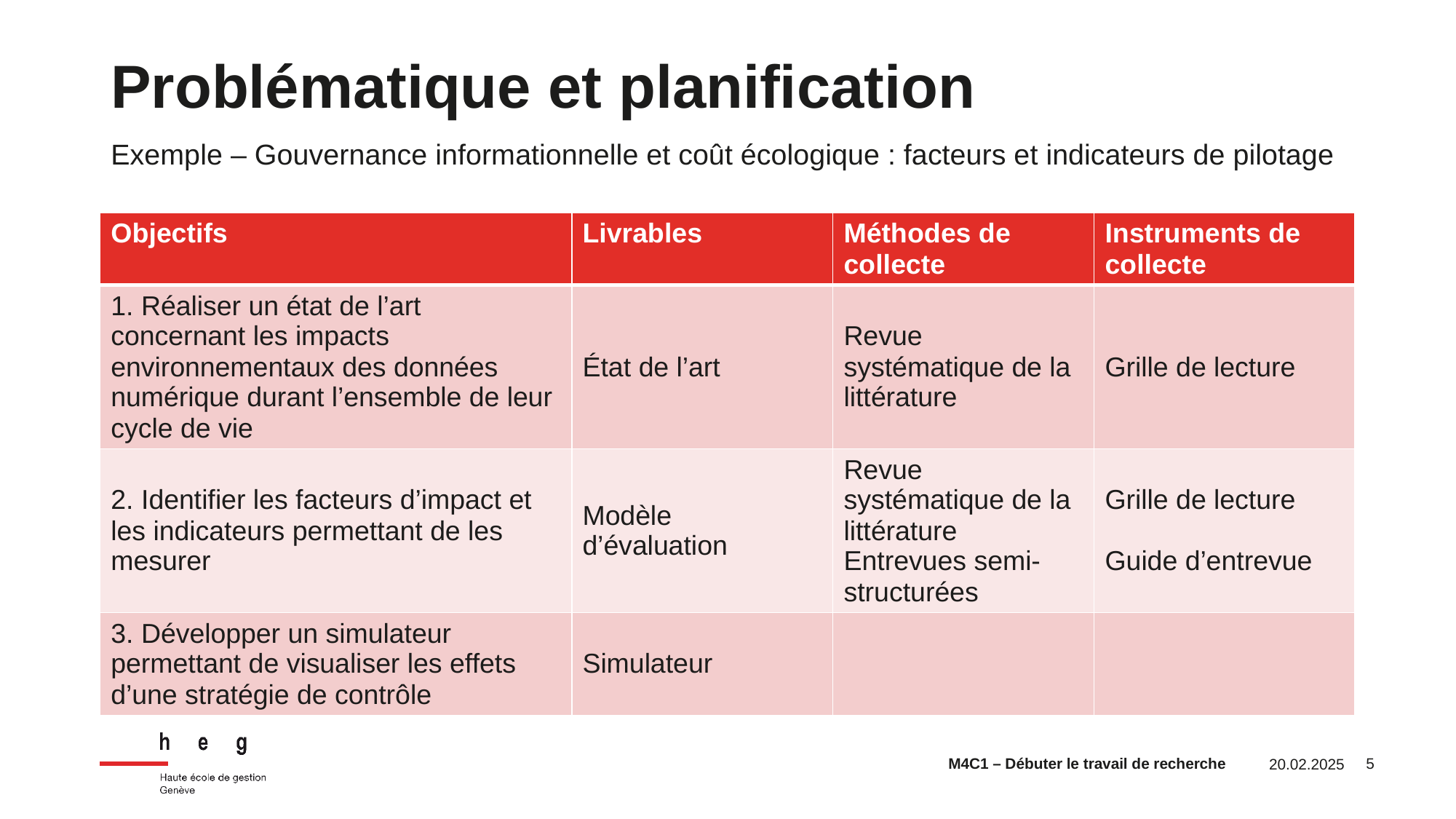

Problématique et planification
Exemple – Gouvernance informationnelle et coût écologique : facteurs et indicateurs de pilotage
| Objectifs | Livrables | Méthodes de collecte | Instruments de collecte |
| --- | --- | --- | --- |
| 1. Réaliser un état de l’art concernant les impacts environnementaux des données numérique durant l’ensemble de leur cycle de vie | État de l’art | Revue systématique de la littérature | Grille de lecture |
| 2. Identifier les facteurs d’impact et les indicateurs permettant de les mesurer | Modèle d’évaluation | Revue systématique de la littérature Entrevues semi-structurées | Grille de lecture Guide d’entrevue |
| 3. Développer un simulateur permettant de visualiser les effets d’une stratégie de contrôle | Simulateur |  |  |